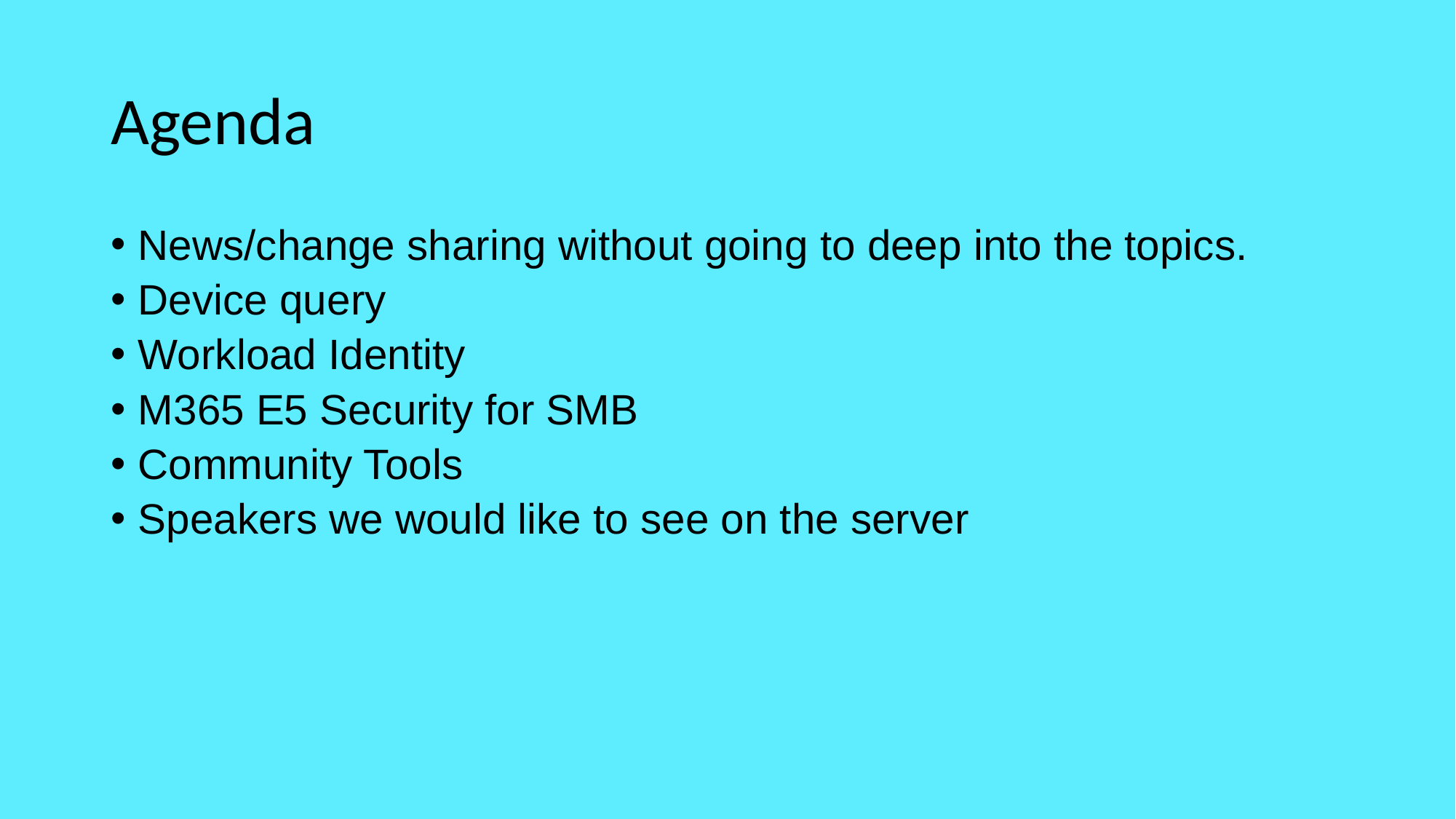

# Agenda
News/change sharing without going to deep into the topics.
Device query
Workload Identity
M365 E5 Security for SMB
Community Tools
Speakers we would like to see on the server